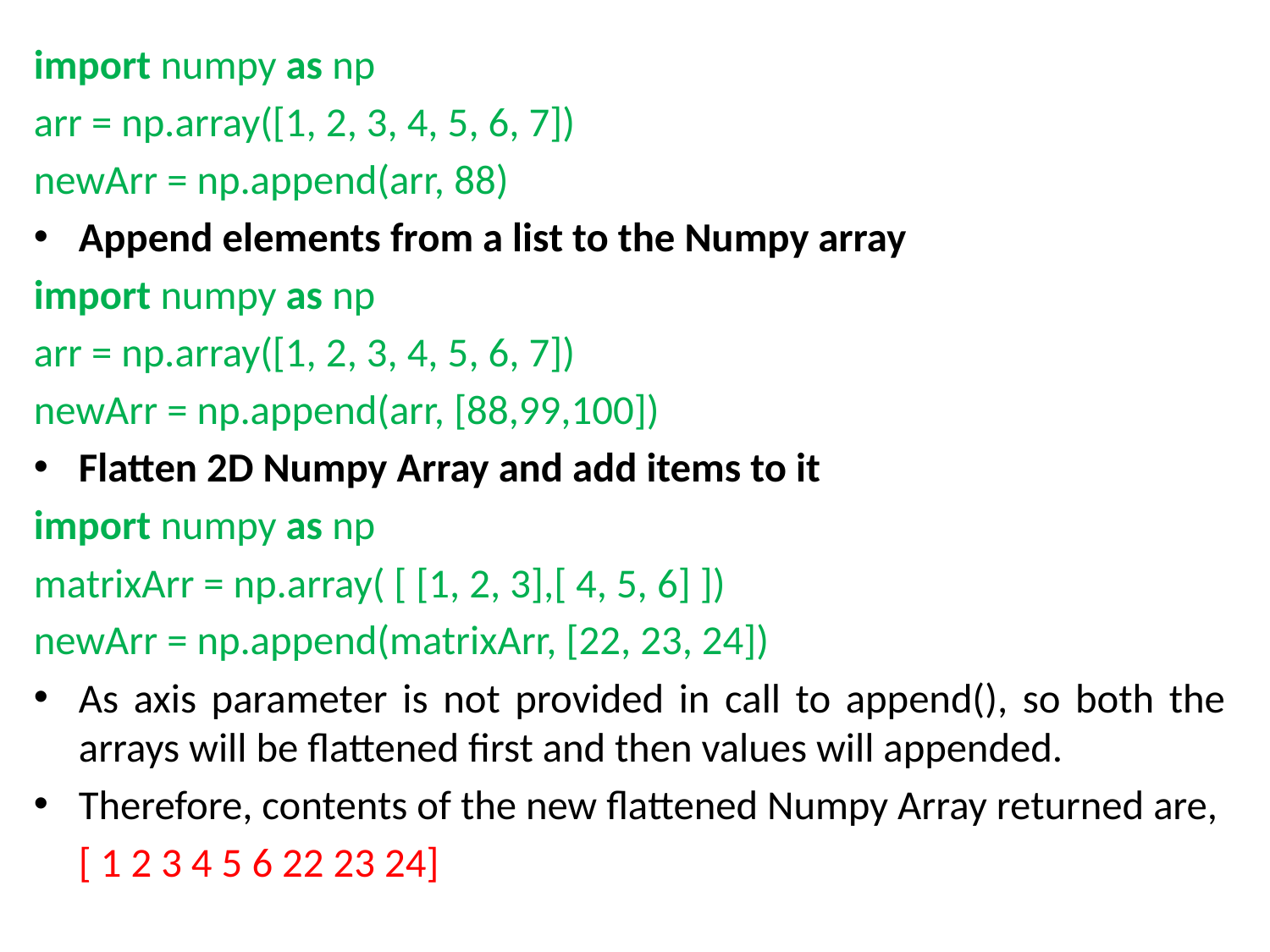

import numpy as np
arr = np.array([1, 2, 3, 4, 5, 6, 7])
newArr = np.append(arr, 88)
Append elements from a list to the Numpy array
import numpy as np
arr = np.array([1, 2, 3, 4, 5, 6, 7])
newArr = np.append(arr, [88,99,100])
Flatten 2D Numpy Array and add items to it
import numpy as np
matrixArr = np.array( [ [1, 2, 3],[ 4, 5, 6] ])
newArr = np.append(matrixArr, [22, 23, 24])
As axis parameter is not provided in call to append(), so both the arrays will be flattened first and then values will appended.
Therefore, contents of the new flattened Numpy Array returned are,
	[ 1 2 3 4 5 6 22 23 24]